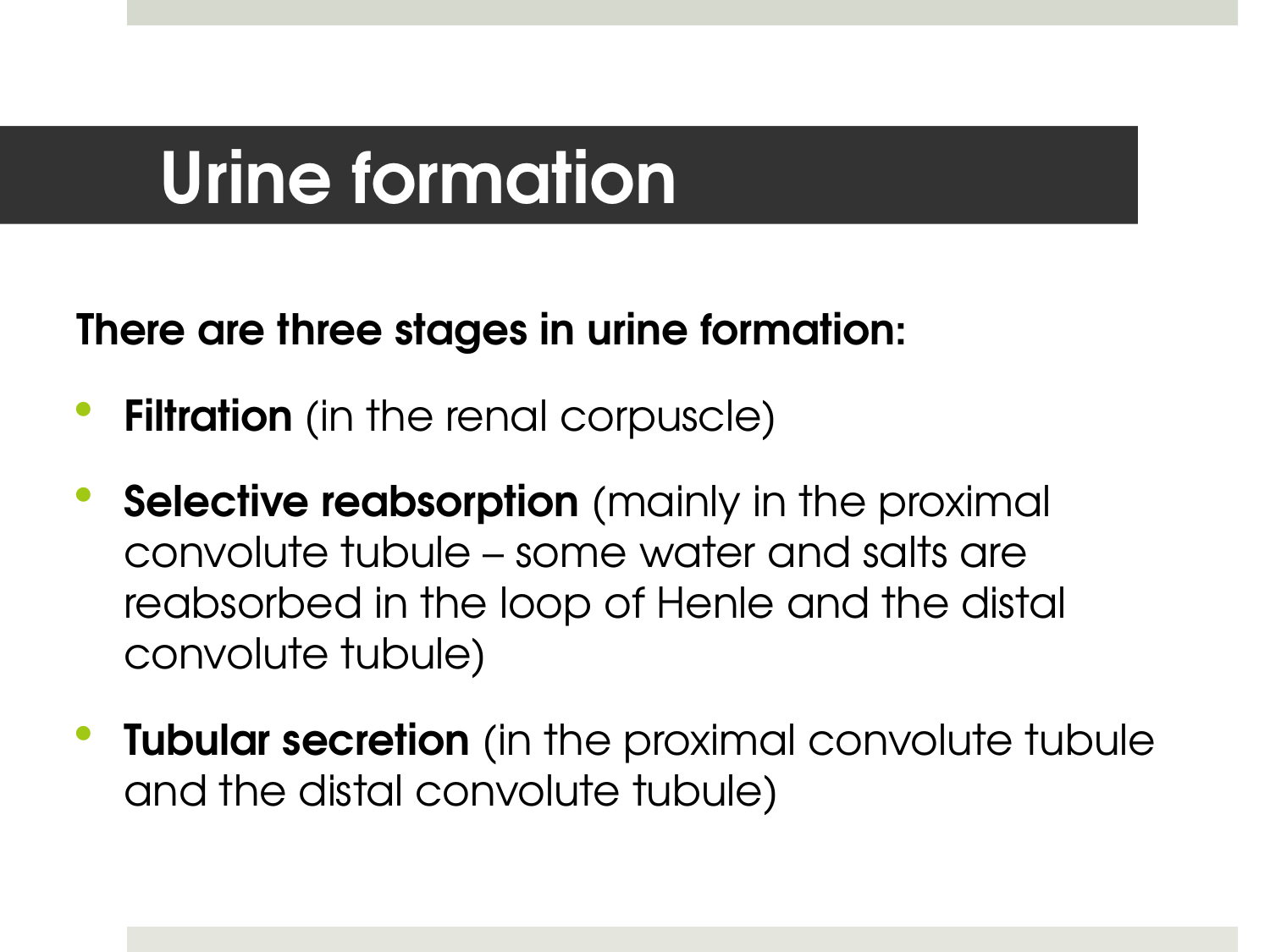

# Urine formation
There are three stages in urine formation:
Filtration (in the renal corpuscle)
Selective reabsorption (mainly in the proximal convolute tubule – some water and salts are reabsorbed in the loop of Henle and the distal convolute tubule)
Tubular secretion (in the proximal convolute tubule and the distal convolute tubule)